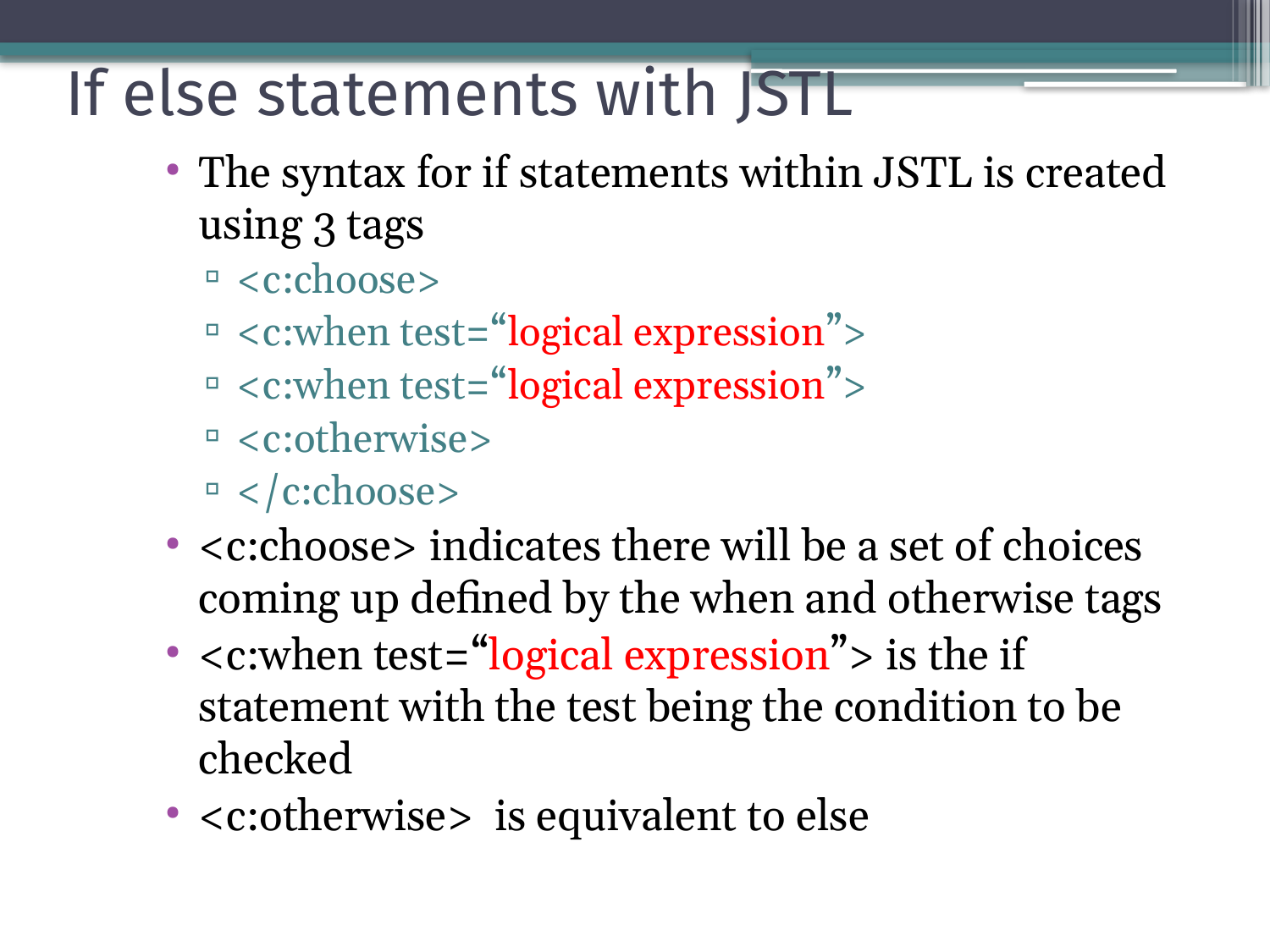

# If else statements with JSTL
The syntax for if statements within JSTL is created using 3 tags
<c:choose>
<c:when test=“logical expression”>
<c:when test=“logical expression”>
<c:otherwise>
</c:choose>
<c:choose> indicates there will be a set of choices coming up defined by the when and otherwise tags
<c:when test=“logical expression”> is the if statement with the test being the condition to be checked
<c:otherwise>  is equivalent to else